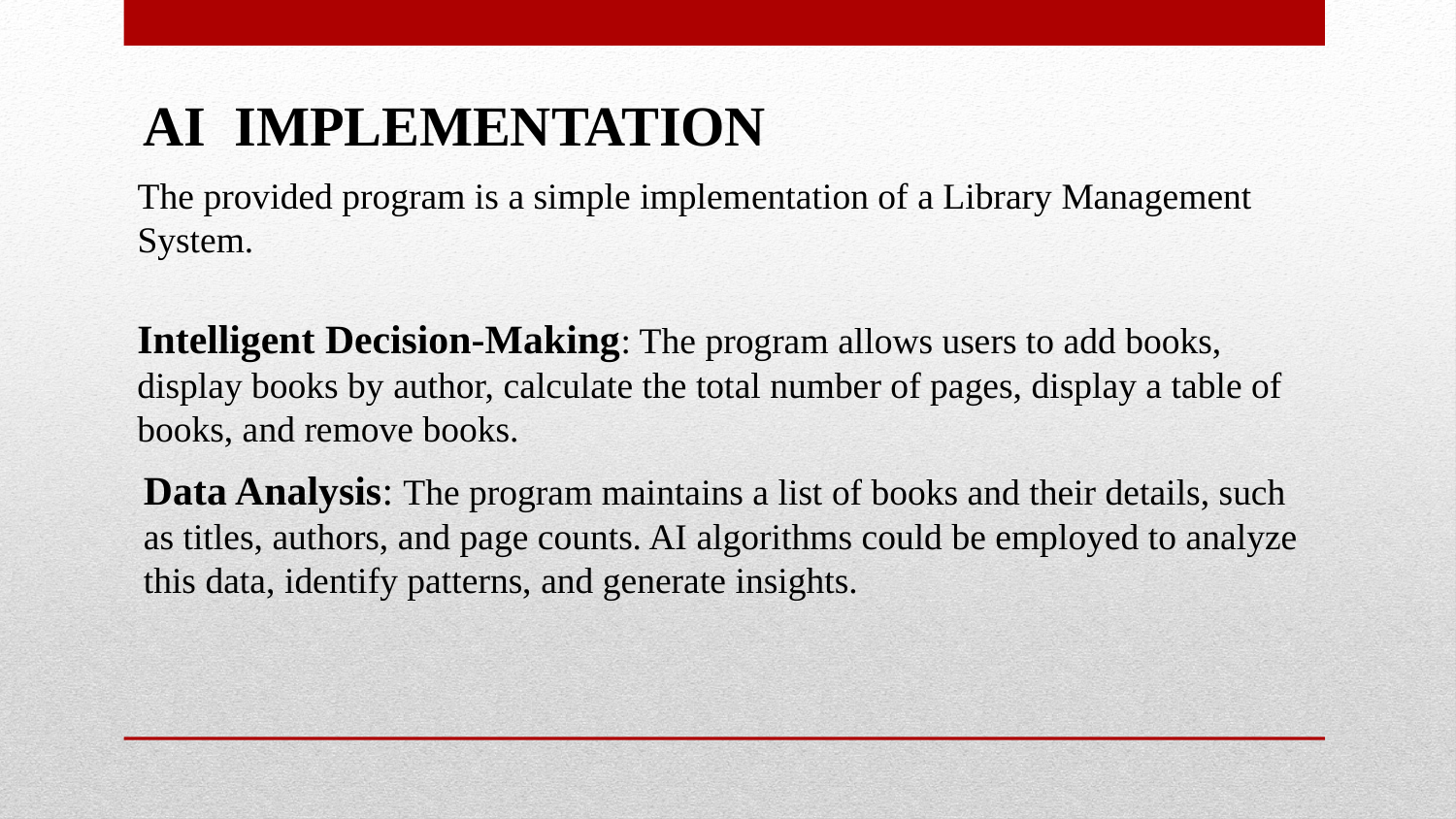

AI  IMPLEMENTATION
The provided program is a simple implementation of a Library Management System.
Intelligent Decision-Making: The program allows users to add books, display books by author, calculate the total number of pages, display a table of books, and remove books.
Data Analysis: The program maintains a list of books and their details, such as titles, authors, and page counts. AI algorithms could be employed to analyze this data, identify patterns, and generate insights.